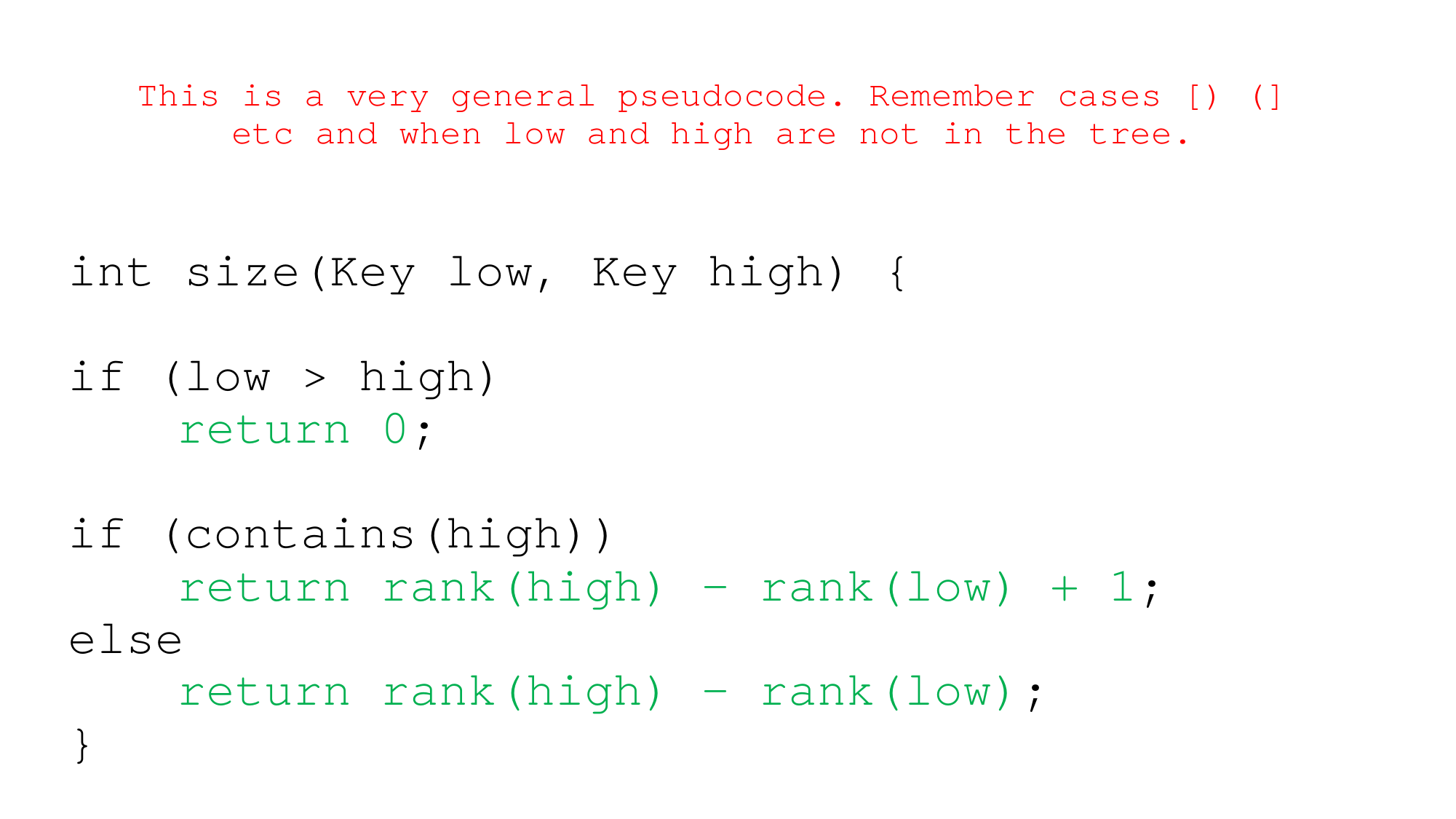

This is a very general pseudocode. Remember cases [) (] etc and when low and high are not in the tree.
# int size(Key low, Key high) { if (low > high) return 0; if (contains(high)) return rank(high) - rank(low) + 1; else return rank(high) - rank(low); }